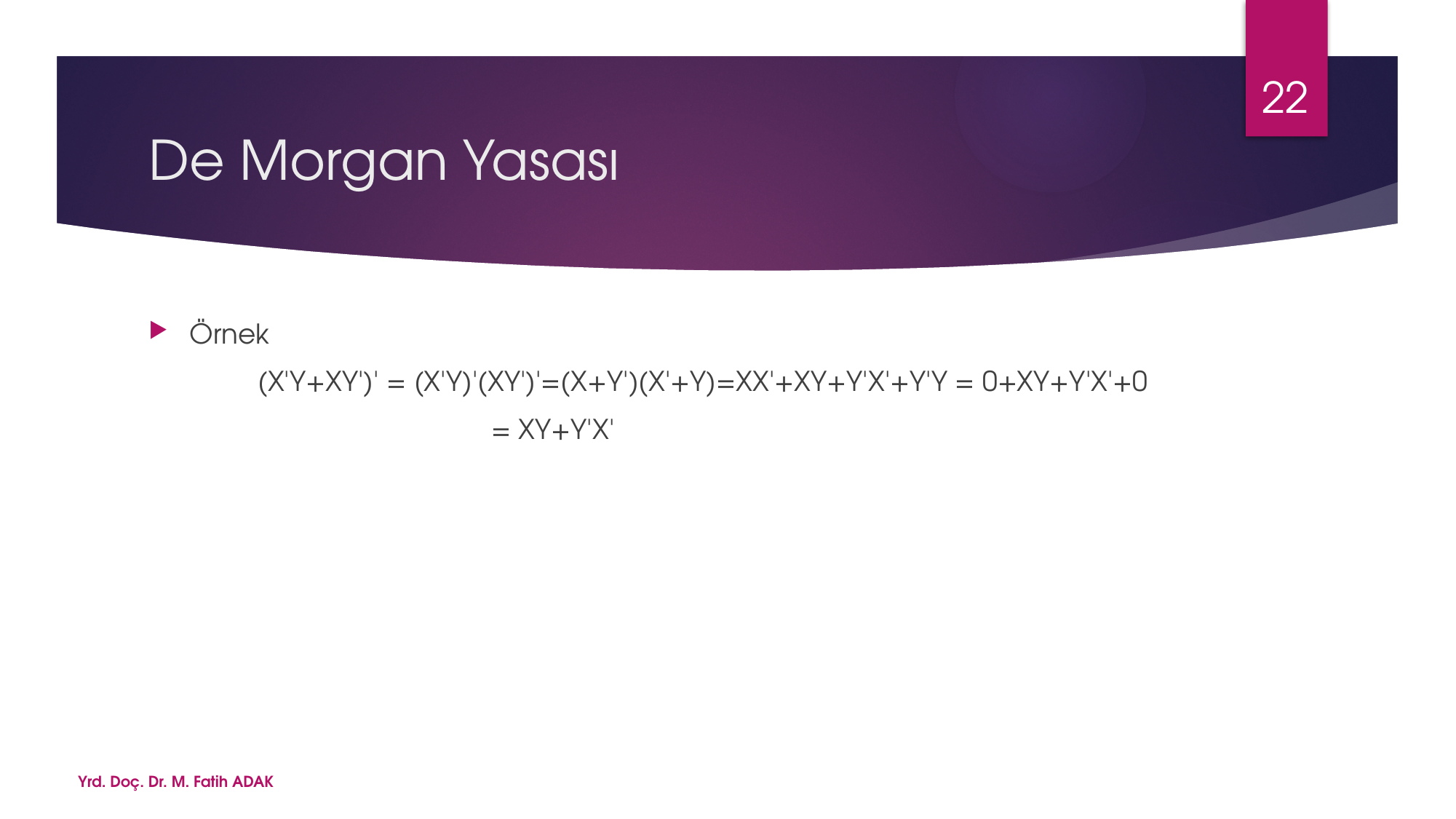

22
# De Morgan Yasası
Örnek
	(X'Y+XY')' = (X'Y)'(XY')'=(X+Y')(X'+Y)=XX'+XY+Y'X'+Y'Y = 0+XY+Y'X'+0
			  = XY+Y'X'
Yrd. Doç. Dr. M. Fatih ADAK